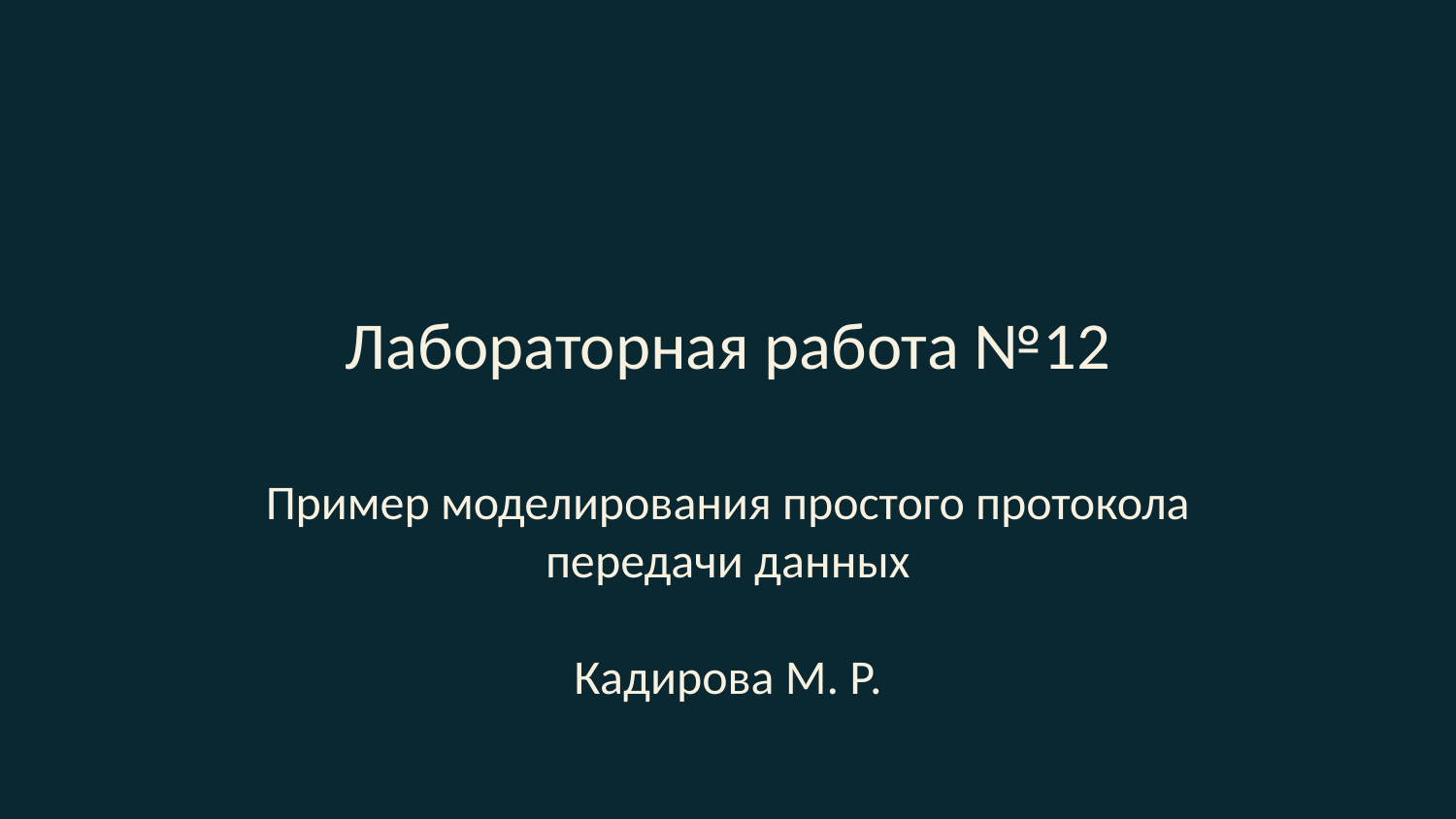

# Лабораторная работа №12
Пример моделирования простого протокола передачи данных
Кадирова М. Р.